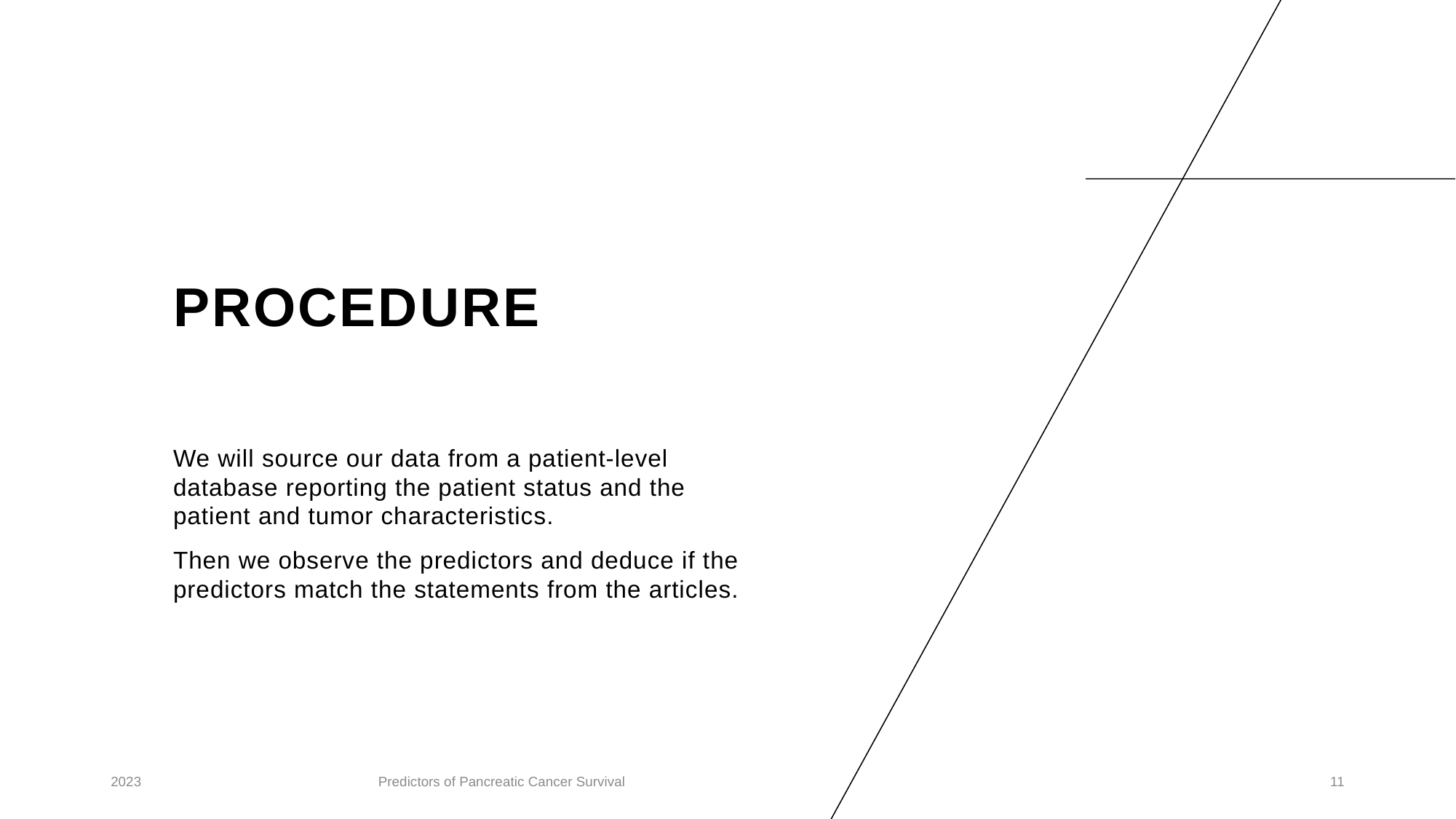

# Procedure
We will source our data from a patient-level database reporting the patient status and the patient and tumor characteristics.
Then we observe the predictors and deduce if the predictors match the statements from the articles.
2023
Predictors of Pancreatic Cancer Survival
11